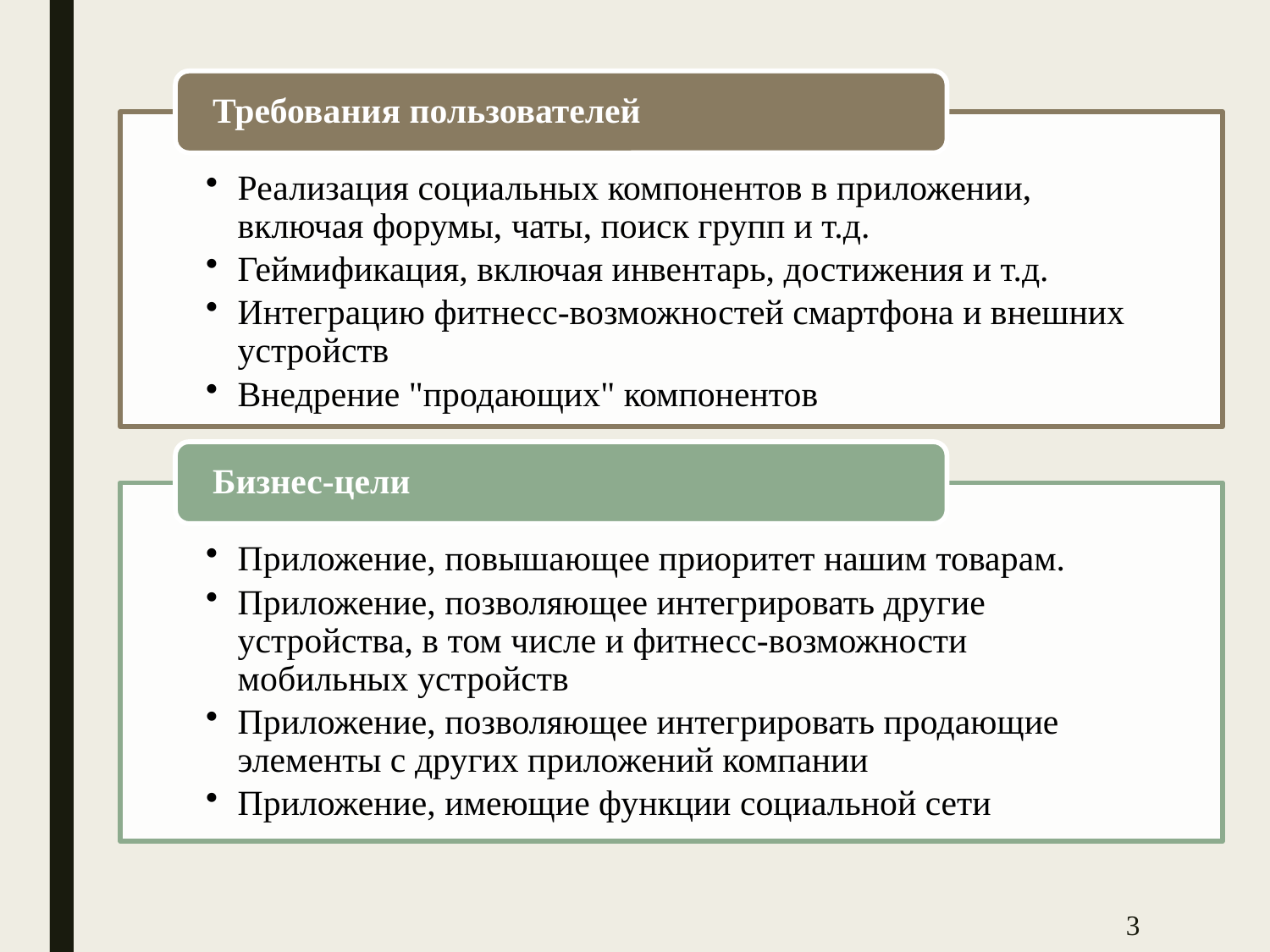

Реализация социальных компонентов в приложении, включая форумы, чаты, поиск групп и т.д.
Геймификация, включая инвентарь, достижения и т.д.
Интеграцию фитнесс-возможностей смартфона и внешних устройств
Внедрение "продающих" компонентов
Требования пользователей
Приложение, повышающее приоритет нашим товарам.
Приложение, позволяющее интегрировать другие устройства, в том числе и фитнесс-возможности мобильных устройств
Приложение, позволяющее интегрировать продающие элементы с других приложений компании
Приложение, имеющие функции социальной сети
Бизнес-цели
3